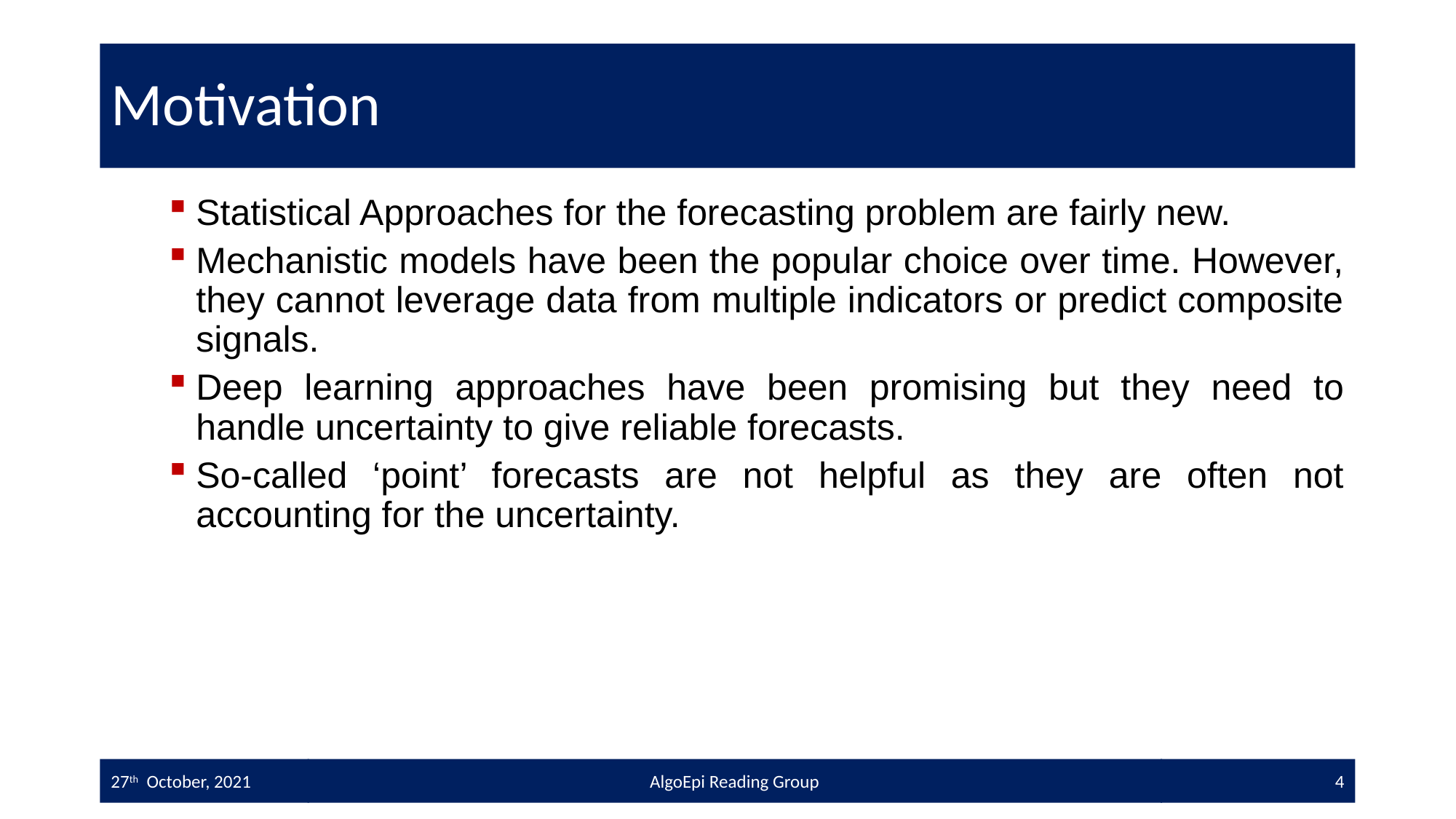

# Motivation
Statistical Approaches for the forecasting problem are fairly new.
Mechanistic models have been the popular choice over time. However, they cannot leverage data from multiple indicators or predict composite signals.
Deep learning approaches have been promising but they need to handle uncertainty to give reliable forecasts.
So-called ‘point’ forecasts are not helpful as they are often not accounting for the uncertainty.
27th  October, 2021
AlgoEpi Reading Group
4